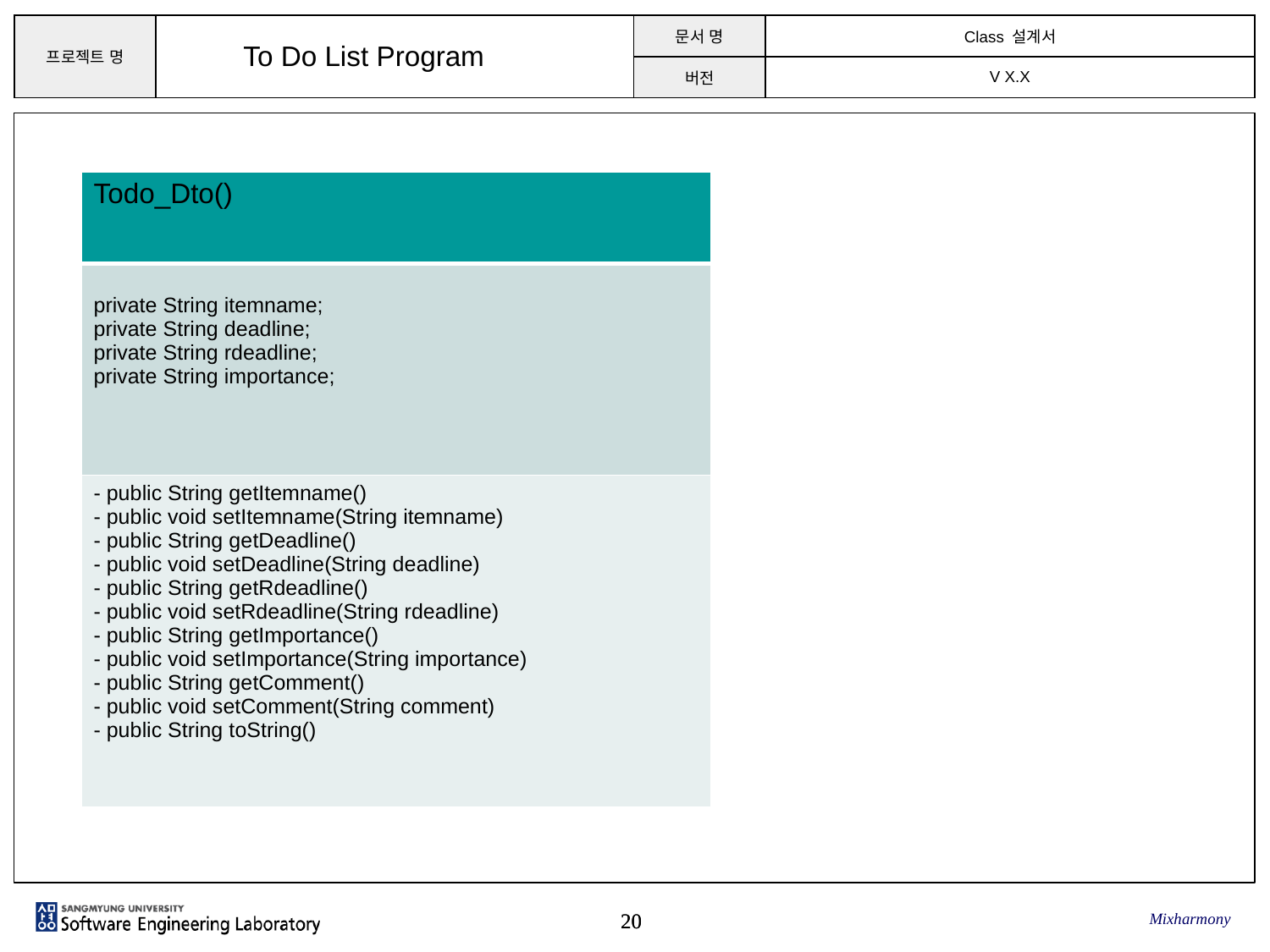

To Do List Program
| Todo\_Dto() |
| --- |
| private String itemname; private String deadline; private String rdeadline; private String importance; |
| - public String getItemname() - public void setItemname(String itemname) - public String getDeadline() - public void setDeadline(String deadline) - public String getRdeadline() - public void setRdeadline(String rdeadline) - public String getImportance() - public void setImportance(String importance) - public String getComment() - public void setComment(String comment) - public String toString() |
Mixharmony